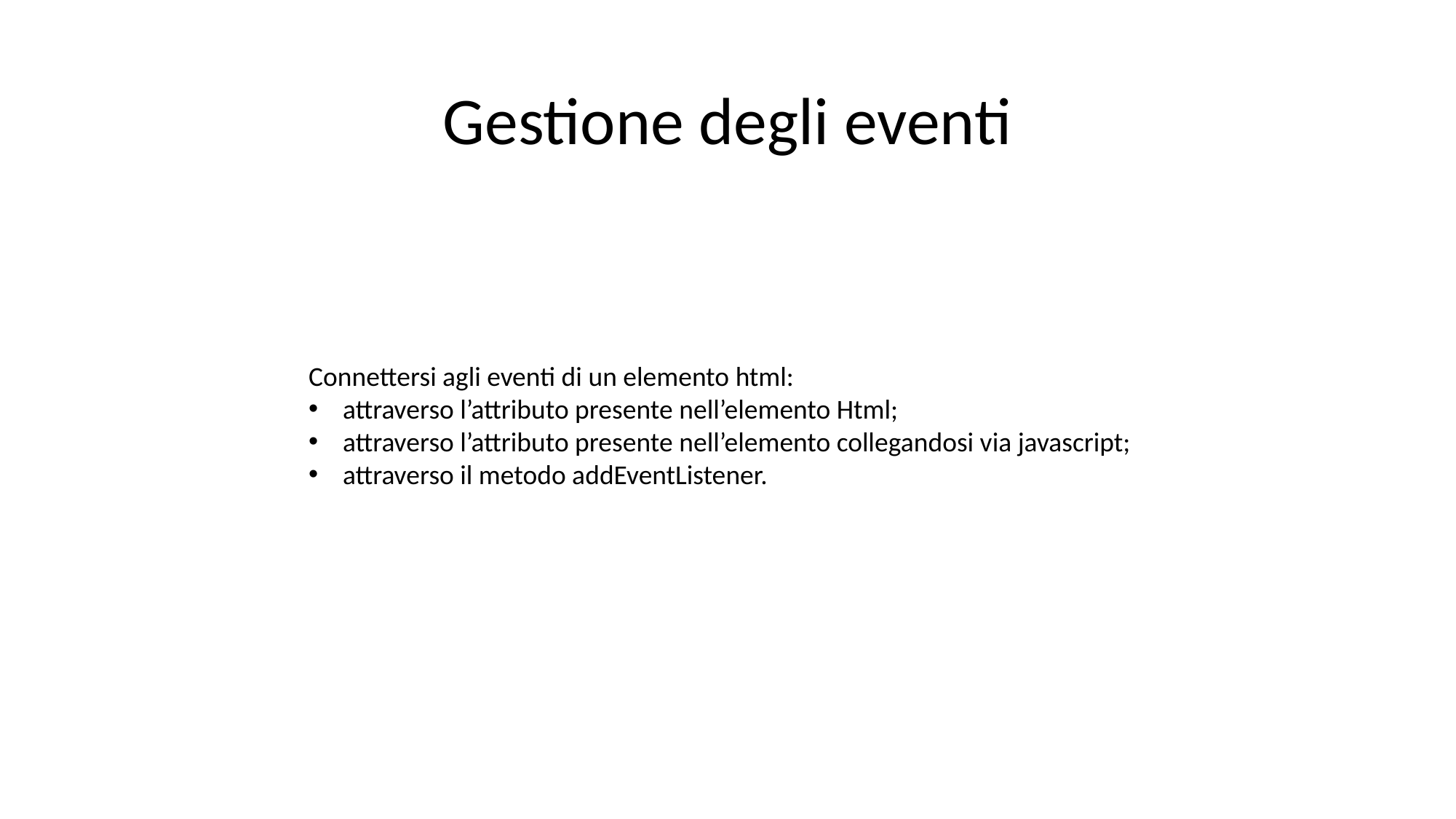

# Gestione degli eventi
Connettersi agli eventi di un elemento html:
attraverso l’attributo presente nell’elemento Html;
attraverso l’attributo presente nell’elemento collegandosi via javascript;
attraverso il metodo addEventListener.